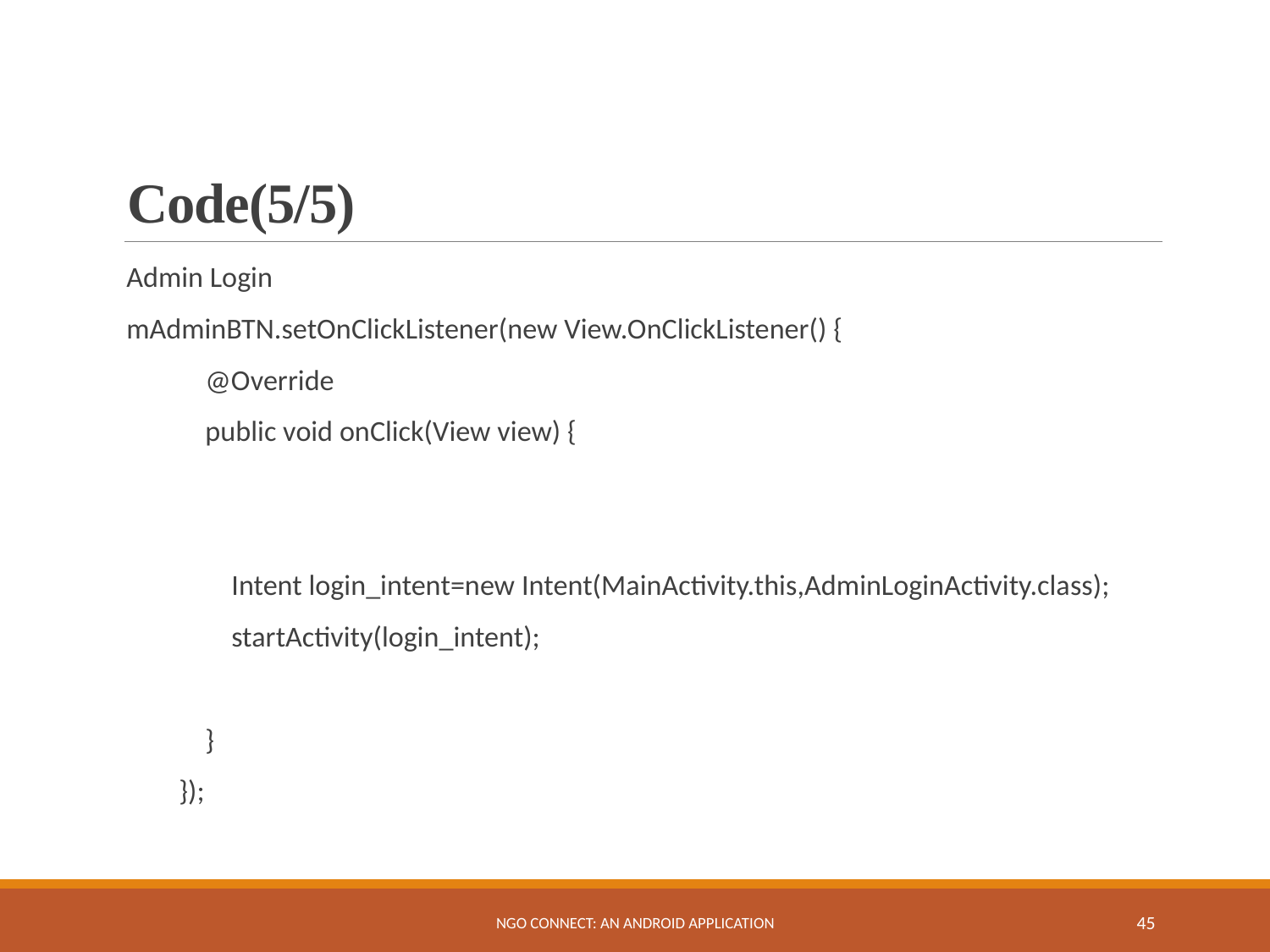

# Code(5/5)
Admin Login
mAdminBTN.setOnClickListener(new View.OnClickListener() {
            @Override
            public void onClick(View view) {

                Intent login_intent=new Intent(MainActivity.this,AdminLoginActivity.class);
                startActivity(login_intent);

            }
        });
NGO Connect: An Android Application
45